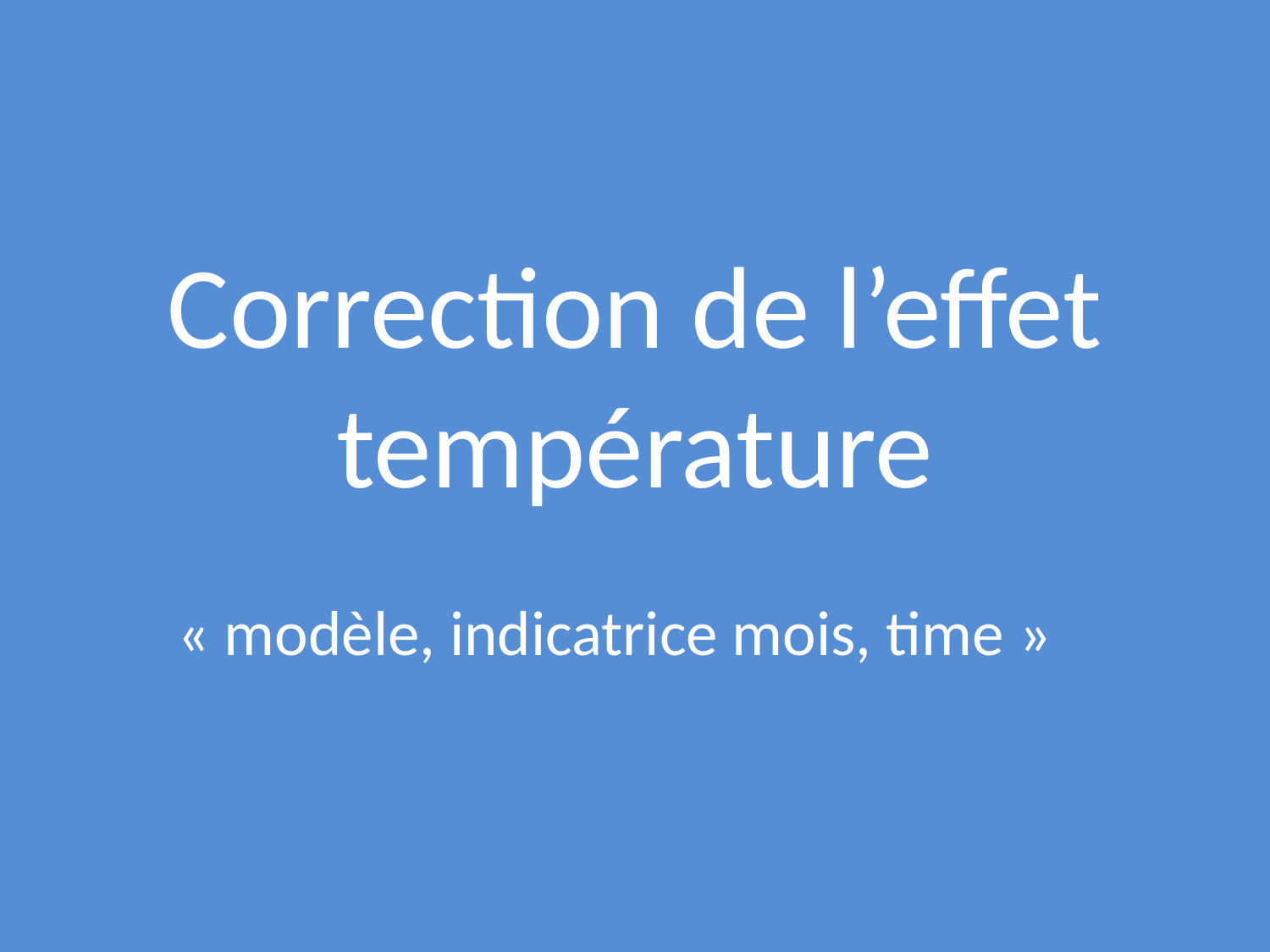

# Correction de l’effet température
« modèle, indicatrice mois, time »